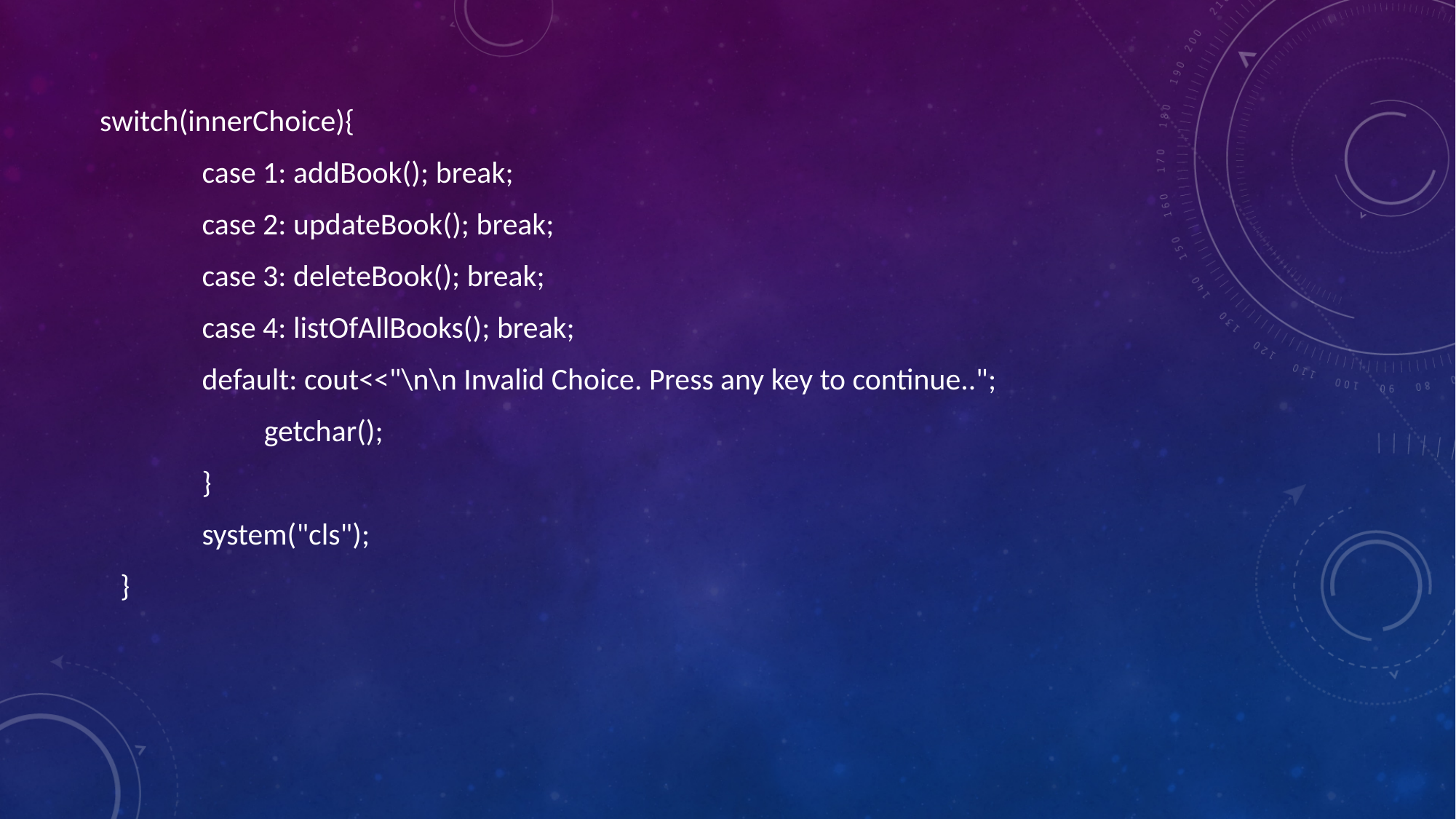

switch(innerChoice){
    	case 1: addBook(); break;
    	case 2: updateBook(); break;
    	case 3: deleteBook(); break;
    	case 4: listOfAllBooks(); break;
    	default: cout<<"\n\n Invalid Choice. Press any key to continue..";
    	         getchar();
	}
      	system("cls");
    }